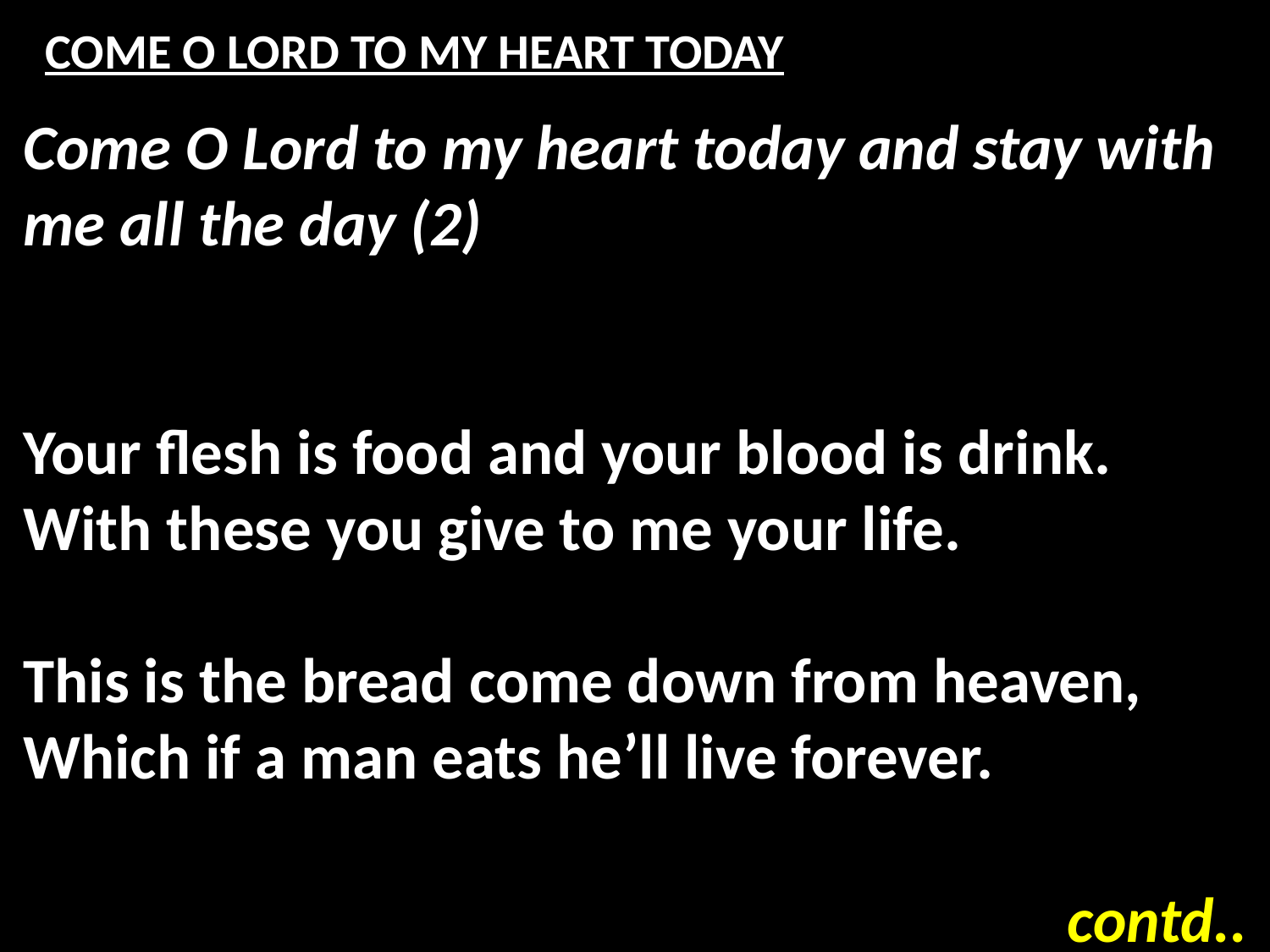

# COME O LORD TO MY HEART TODAY
Come O Lord to my heart today and stay with me all the day (2)

Your flesh is food and your blood is drink.
With these you give to me your life.

This is the bread come down from heaven,
Which if a man eats he’ll live forever.
contd..